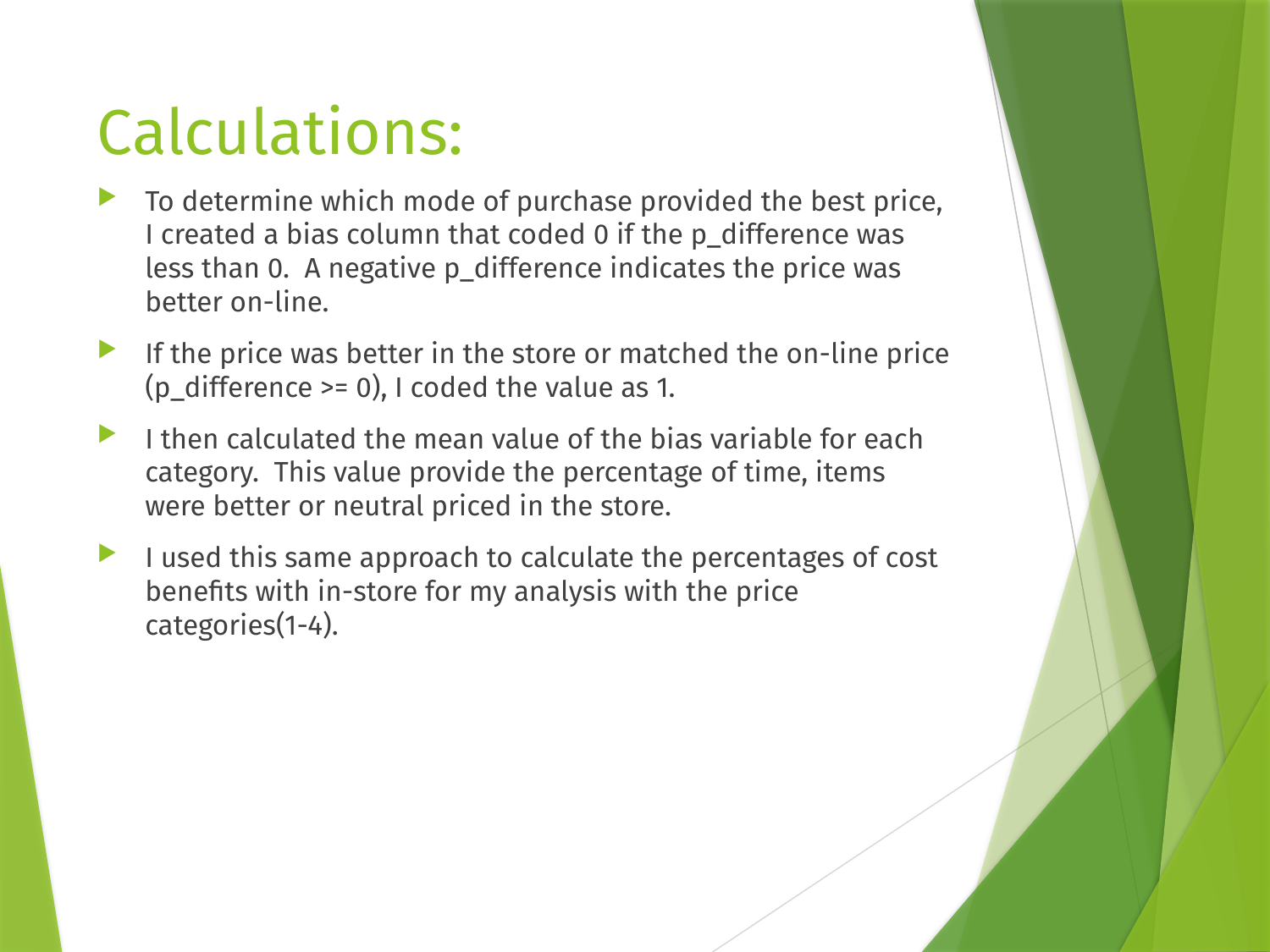

# Calculations:
To determine which mode of purchase provided the best price, I created a bias column that coded 0 if the p_difference was less than 0.  A negative p_difference indicates the price was better on-line.
If the price was better in the store or matched the on-line price (p_difference >= 0), I coded the value as 1.
I then calculated the mean value of the bias variable for each category.  This value provide the percentage of time, items were better or neutral priced in the store.
I used this same approach to calculate the percentages of cost benefits with in-store for my analysis with the price categories(1-4).